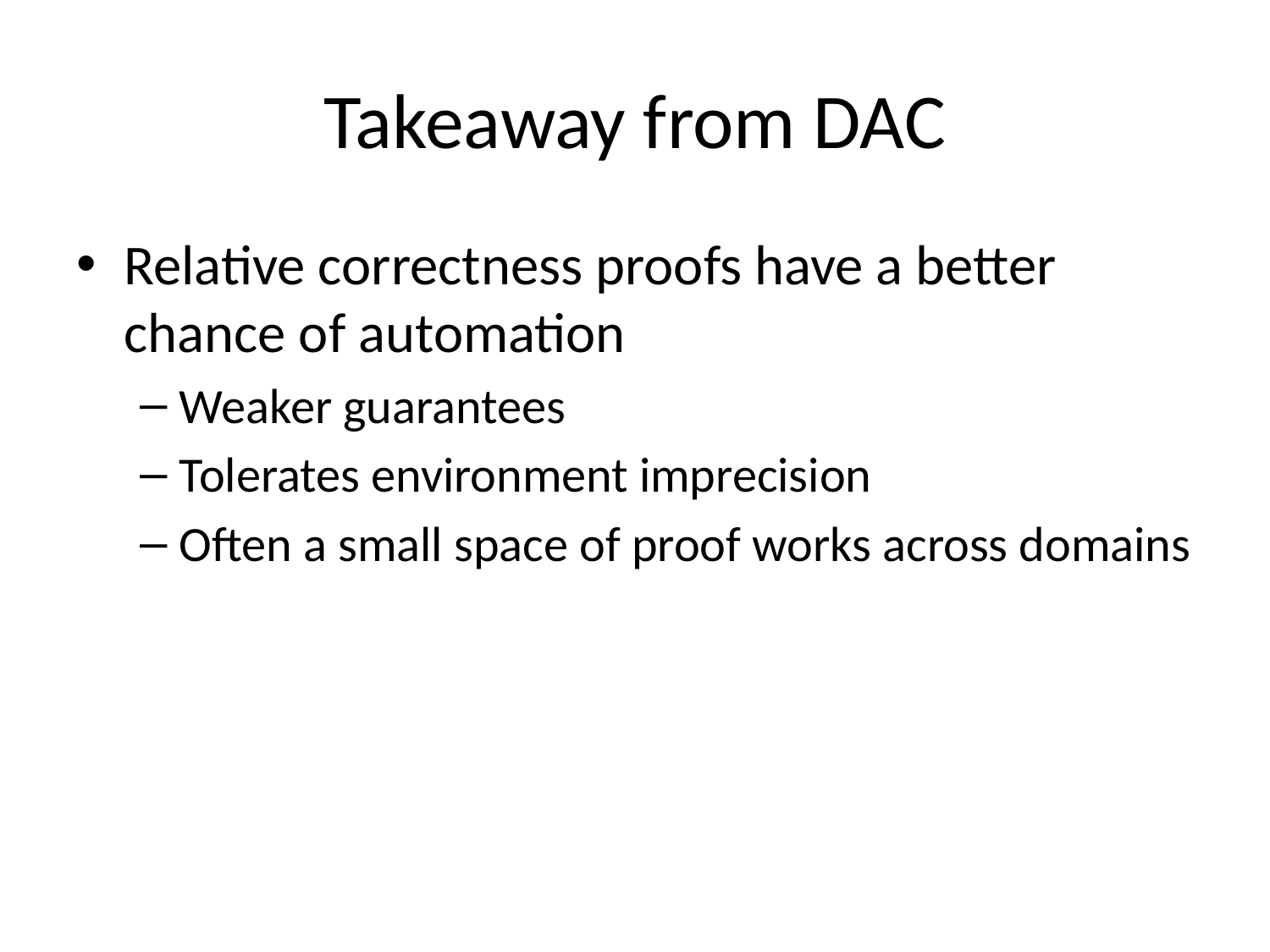

# Takeaway from DAC
Relative correctness proofs have a better chance of automation
Weaker guarantees
Tolerates environment imprecision
Often a small space of proof works across domains